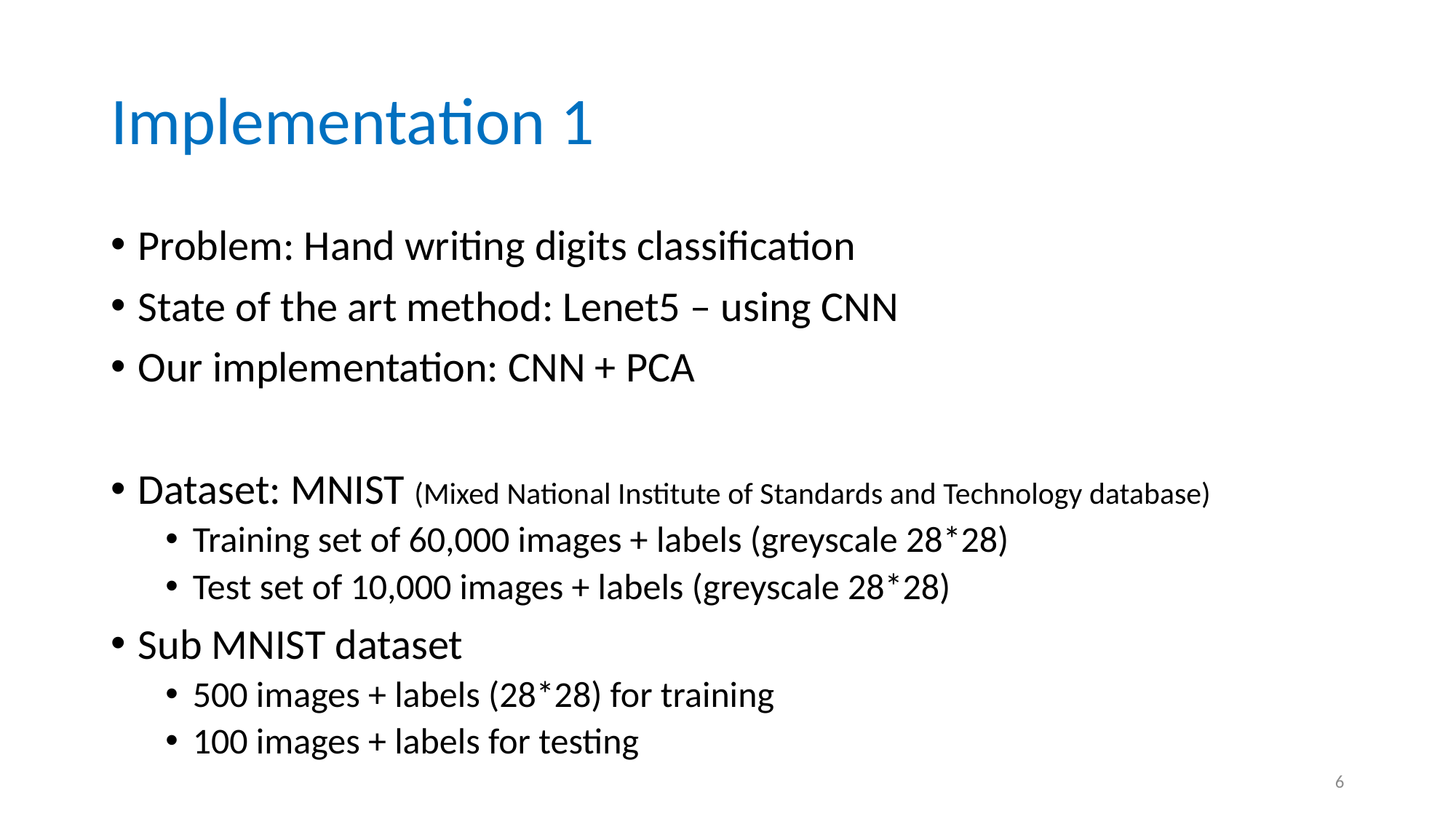

# Implementation 1
Problem: Hand writing digits classification
State of the art method: Lenet5 – using CNN
Our implementation: CNN + PCA

Dataset: MNIST (Mixed National Institute of Standards and Technology database)
Training set of 60,000 images + labels (greyscale 28*28)
Test set of 10,000 images + labels (greyscale 28*28)
Sub MNIST dataset
500 images + labels (28*28) for training
100 images + labels for testing
6